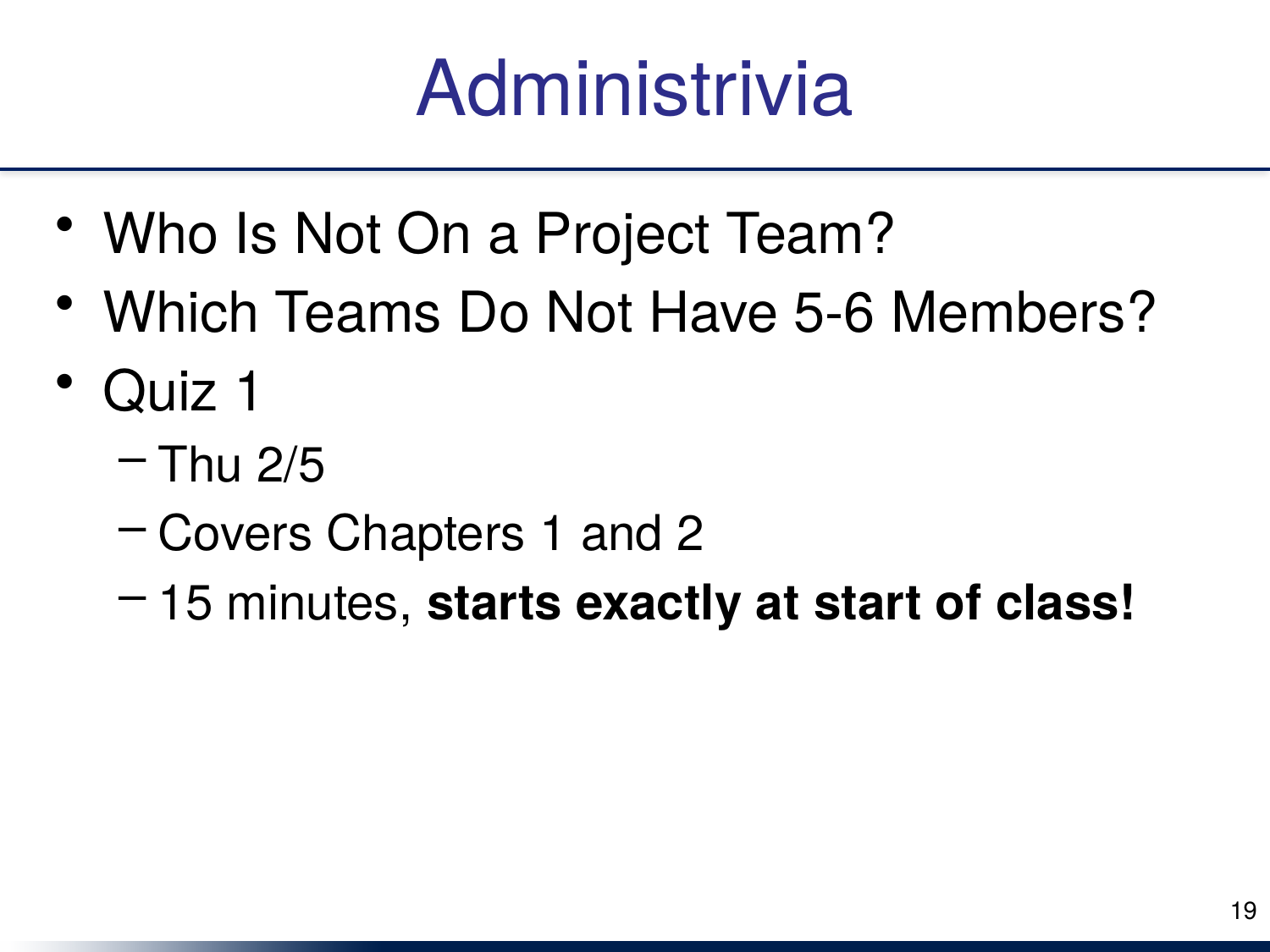

# Administrivia
Who Is Not On a Project Team?
Which Teams Do Not Have 5-6 Members?
Quiz 1
Thu 2/5
Covers Chapters 1 and 2
15 minutes, starts exactly at start of class!

19